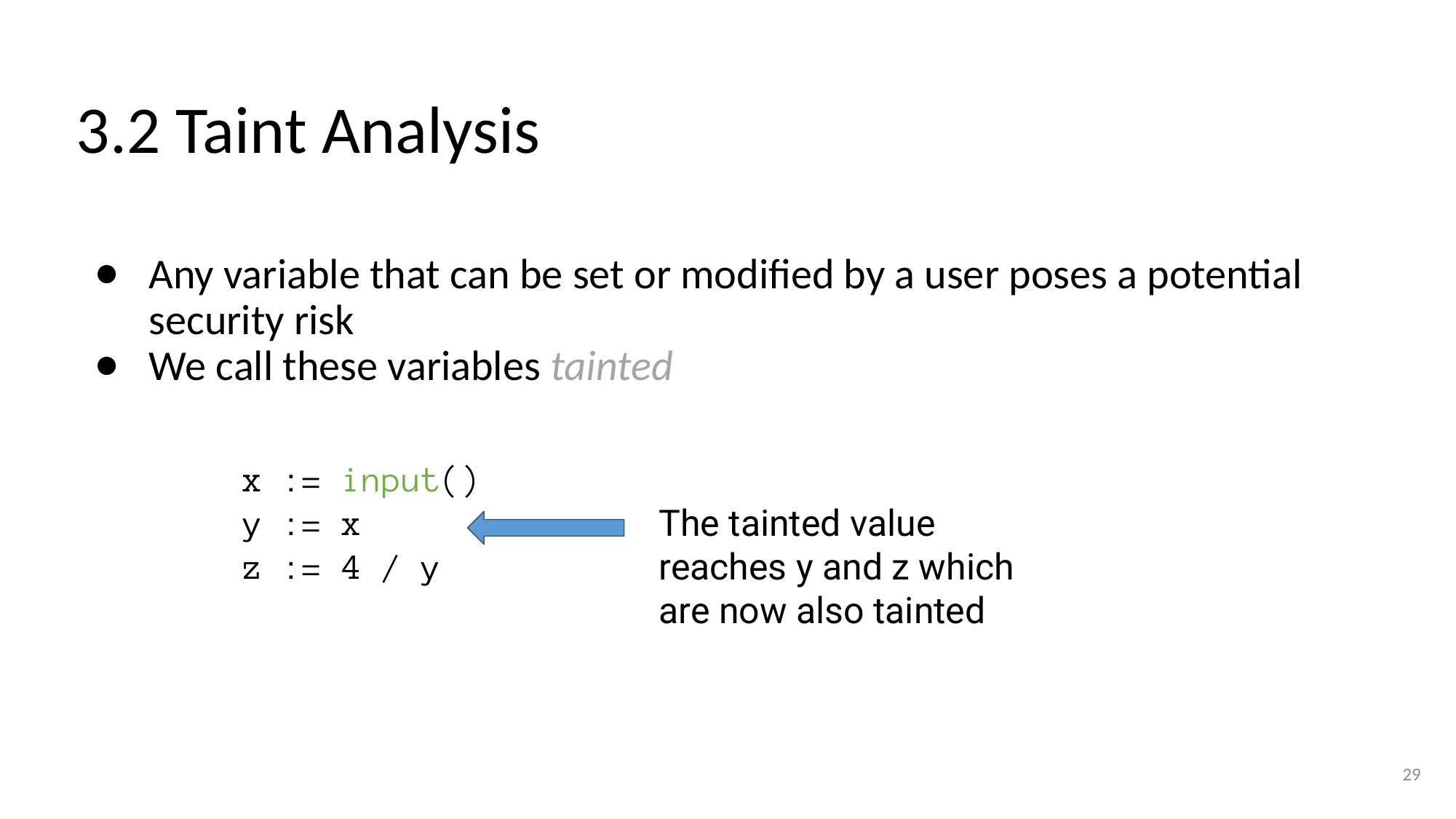

# 3.2 Taint Analysis
Any variable that can be set or modified by a user poses a potential
security risk
We call these variables tainted
x := input()
y := x
z := 4 / y
The tainted value reaches y and z which are now also tainted

29